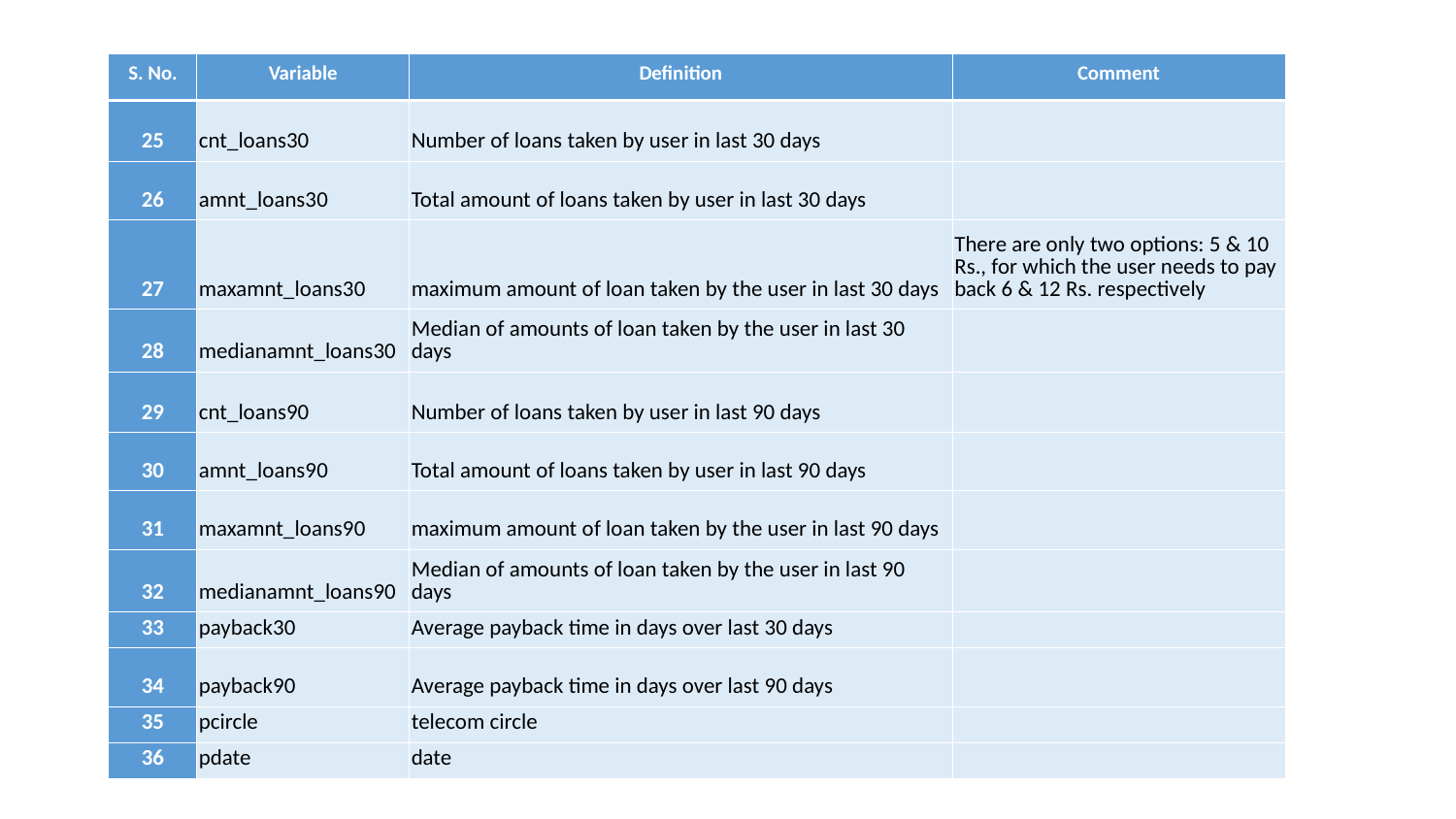

| S. No. | Variable | Definition | Comment |
| --- | --- | --- | --- |
| 25 | cnt\_loans30 | Number of loans taken by user in last 30 days |  |
| 26 | amnt\_loans30 | Total amount of loans taken by user in last 30 days |  |
| 27 | maxamnt\_loans30 | maximum amount of loan taken by the user in last 30 days | There are only two options: 5 & 10 Rs., for which the user needs to pay back 6 & 12 Rs. respectively |
| 28 | medianamnt\_loans30 | Median of amounts of loan taken by the user in last 30 days |  |
| 29 | cnt\_loans90 | Number of loans taken by user in last 90 days |  |
| 30 | amnt\_loans90 | Total amount of loans taken by user in last 90 days |  |
| 31 | maxamnt\_loans90 | maximum amount of loan taken by the user in last 90 days |  |
| 32 | medianamnt\_loans90 | Median of amounts of loan taken by the user in last 90 days |  |
| 33 | payback30 | Average payback time in days over last 30 days |  |
| 34 | payback90 | Average payback time in days over last 90 days |  |
| 35 | pcircle | telecom circle |  |
| 36 | pdate | date |  |